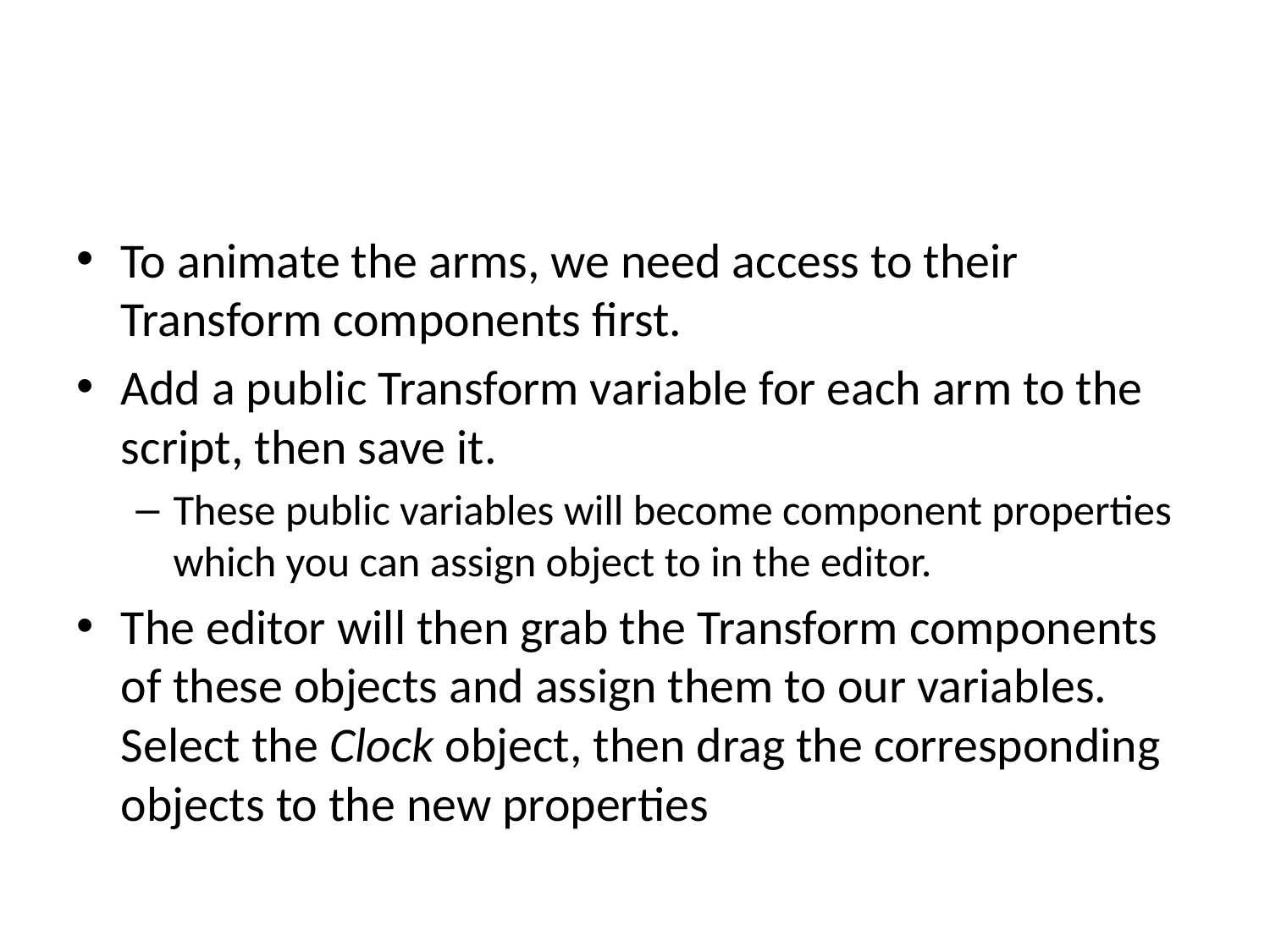

#
To animate the arms, we need access to their Transform components first.
Add a public Transform variable for each arm to the script, then save it.
These public variables will become component properties which you can assign object to in the editor.
The editor will then grab the Transform components of these objects and assign them to our variables. Select the Clock object, then drag the corresponding objects to the new properties